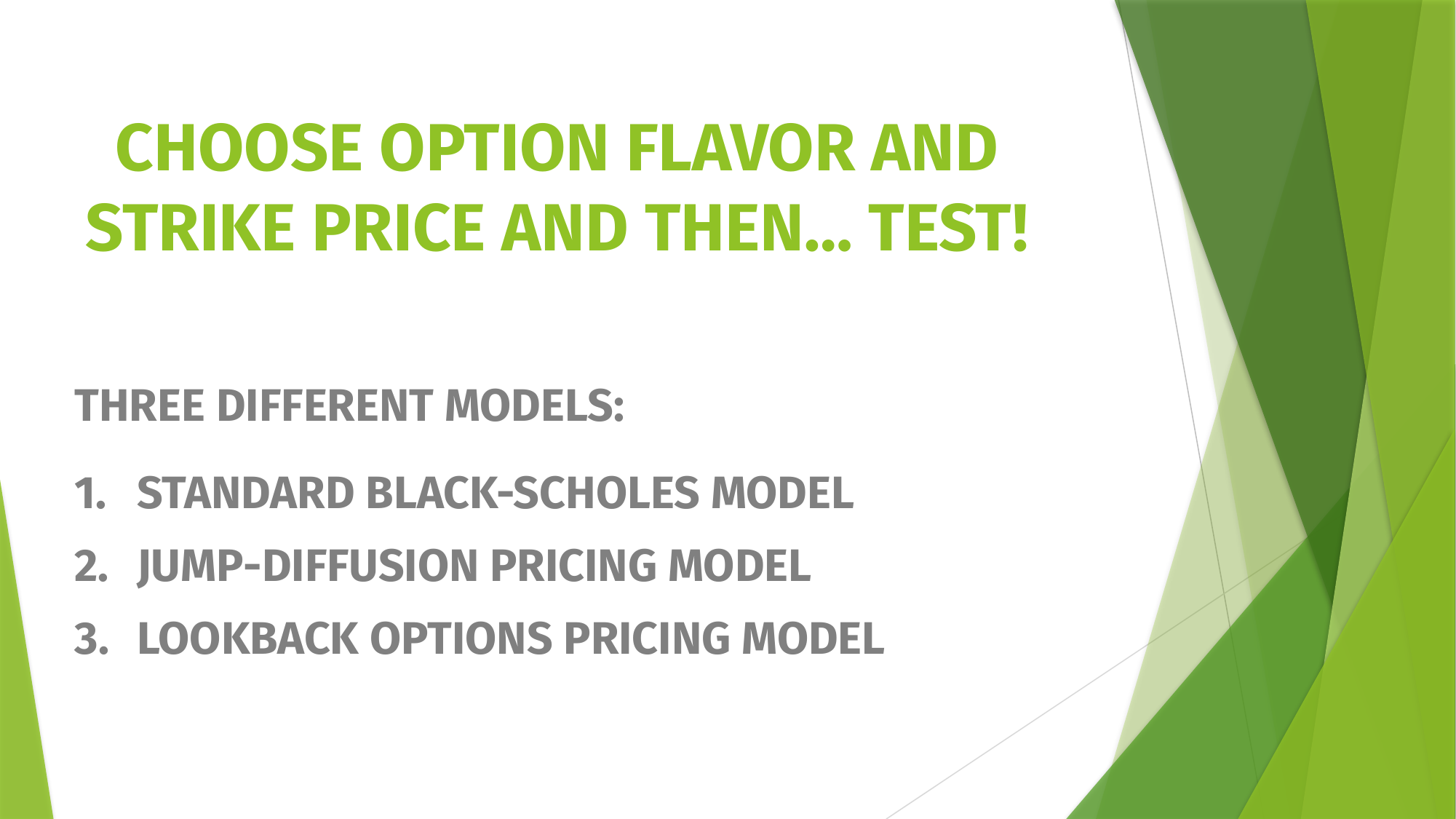

# CHOOSE OPTION FLAVOR AND STRIKE PRICE AND THEN… TEST!
THREE DIFFERENT MODELS:

  STANDARD BLACK-SCHOLES MODEL
  JUMP-DIFFUSION PRICING MODEL
  LOOKBACK OPTIONS PRICING MODEL